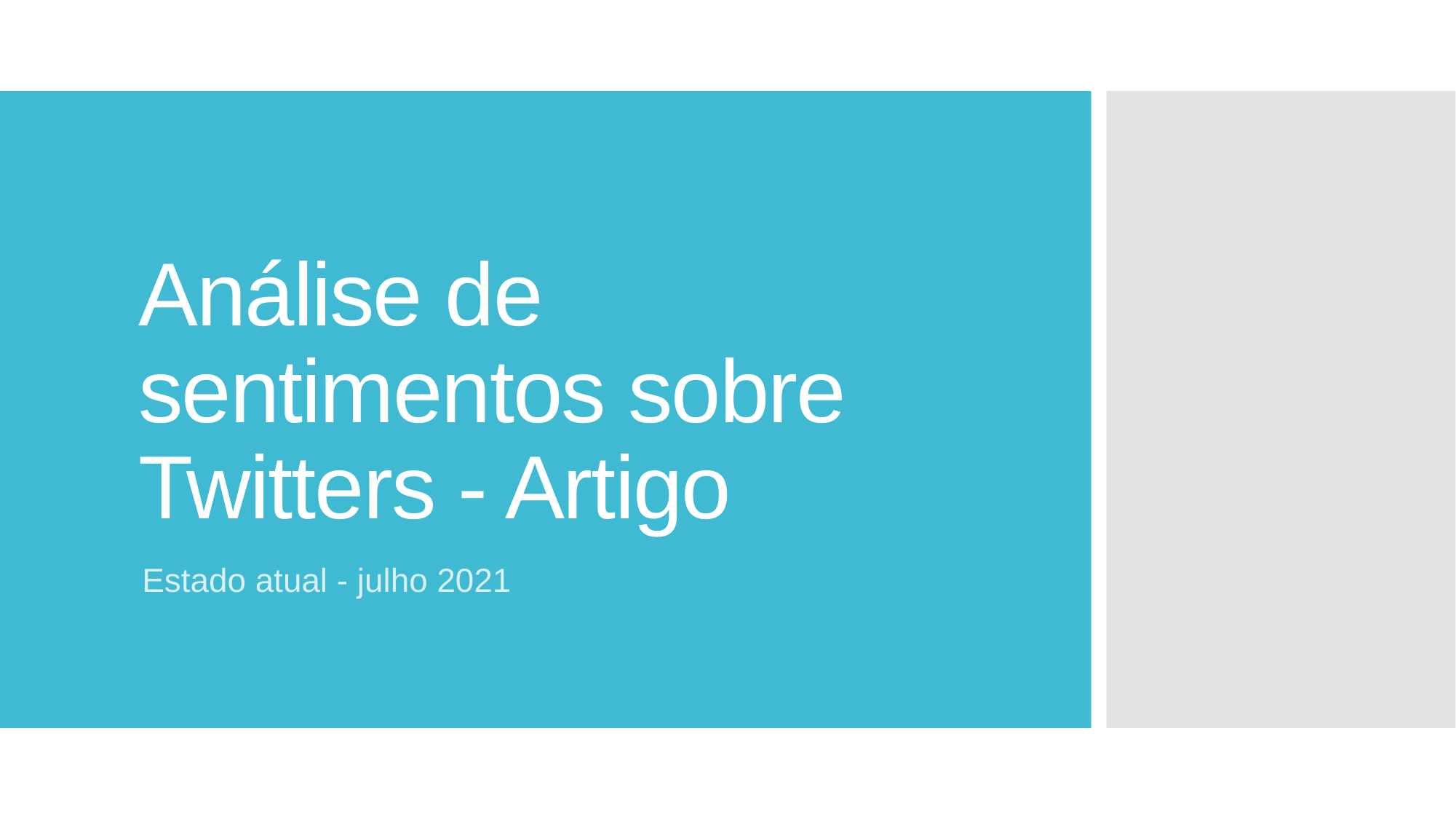

# Análise de sentimentos sobre Twitters - Artigo
Estado atual - julho 2021